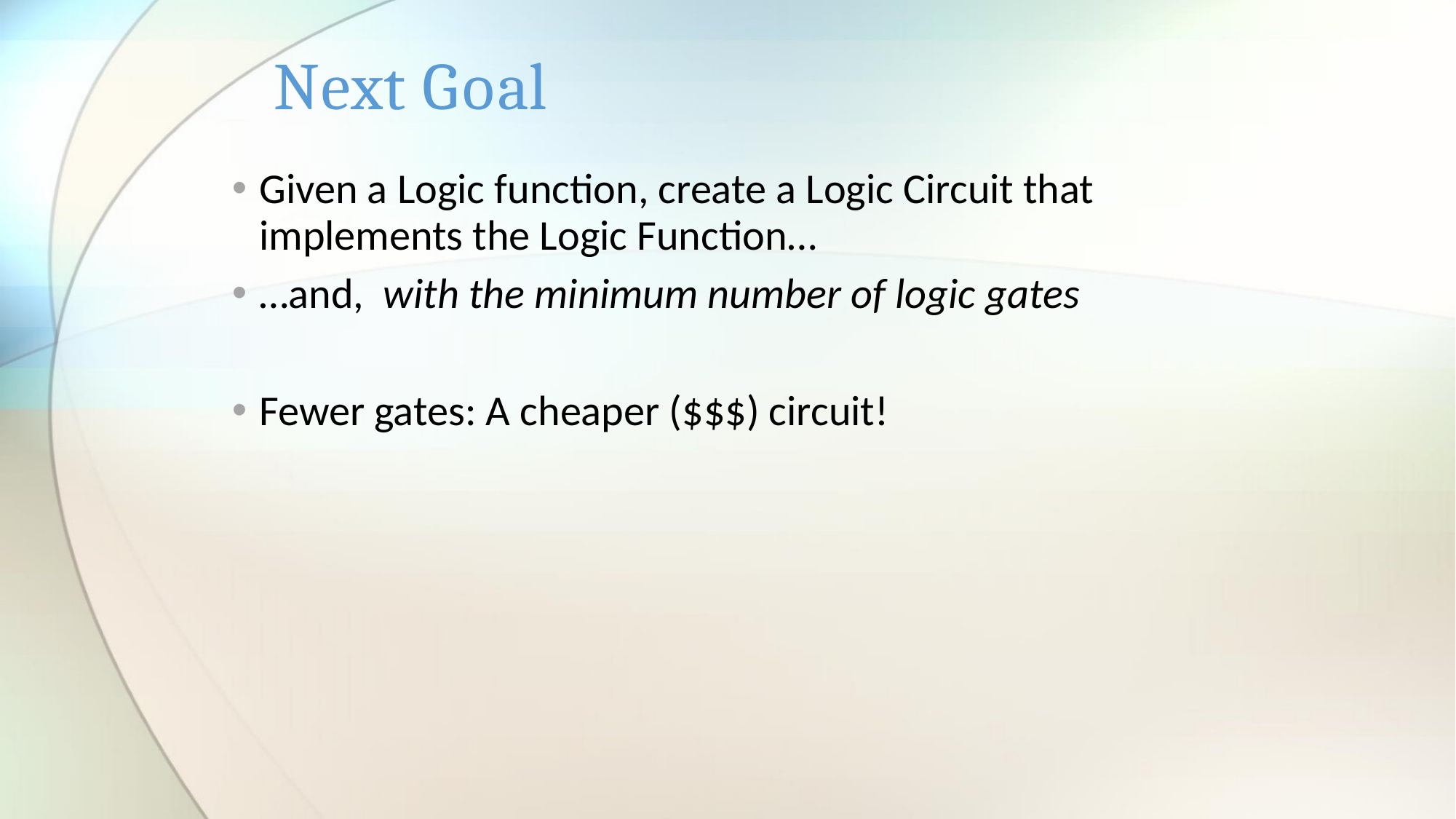

# Next Goal
Given a Logic function, create a Logic Circuit that implements the Logic Function…
…and,  with the minimum number of logic gates

Fewer gates: A cheaper ($$$) circuit!